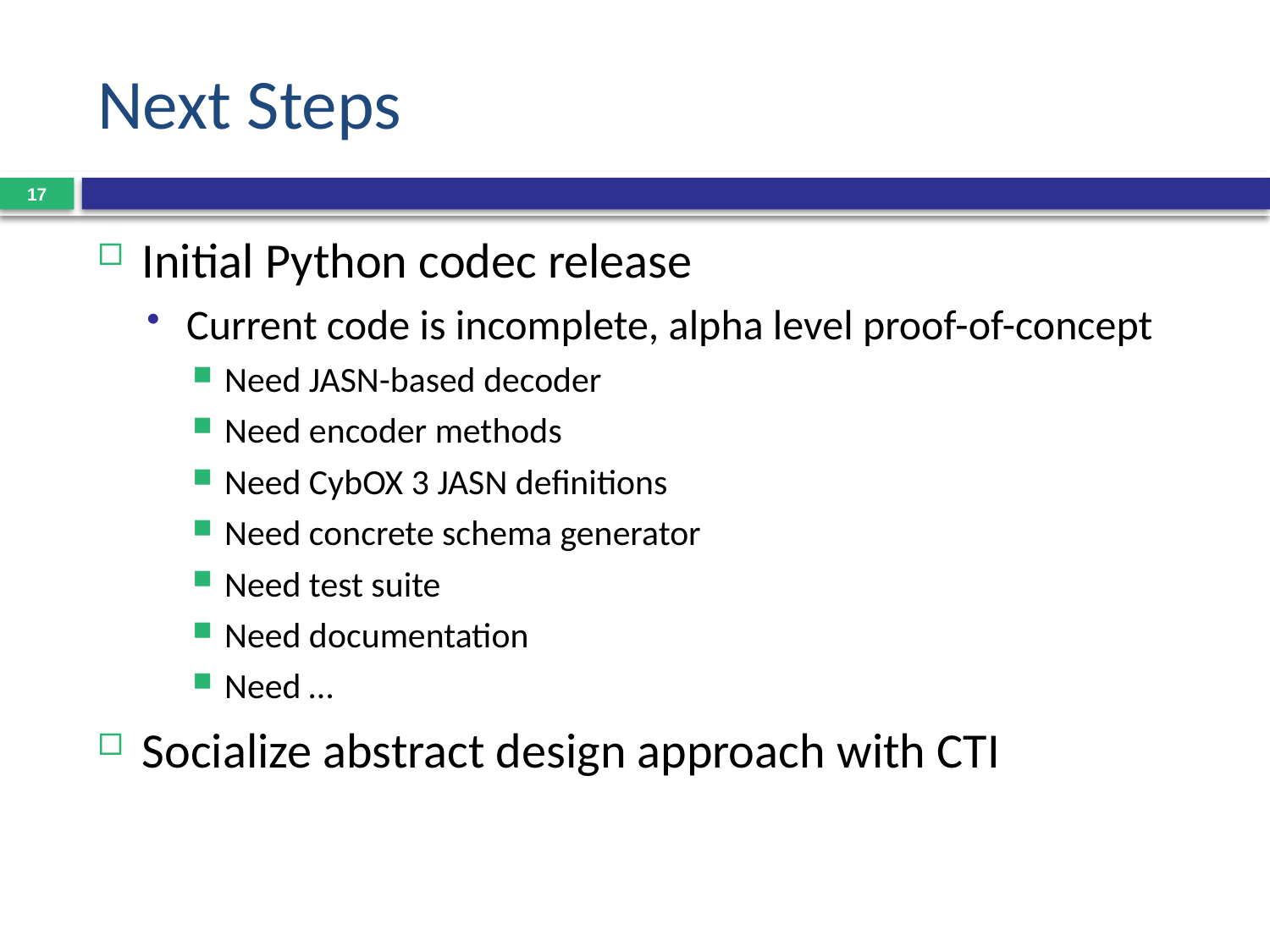

# Next Steps
17
Initial Python codec release
Current code is incomplete, alpha level proof-of-concept
Need JASN-based decoder
Need encoder methods
Need CybOX 3 JASN definitions
Need concrete schema generator
Need test suite
Need documentation
Need …
Socialize abstract design approach with CTI